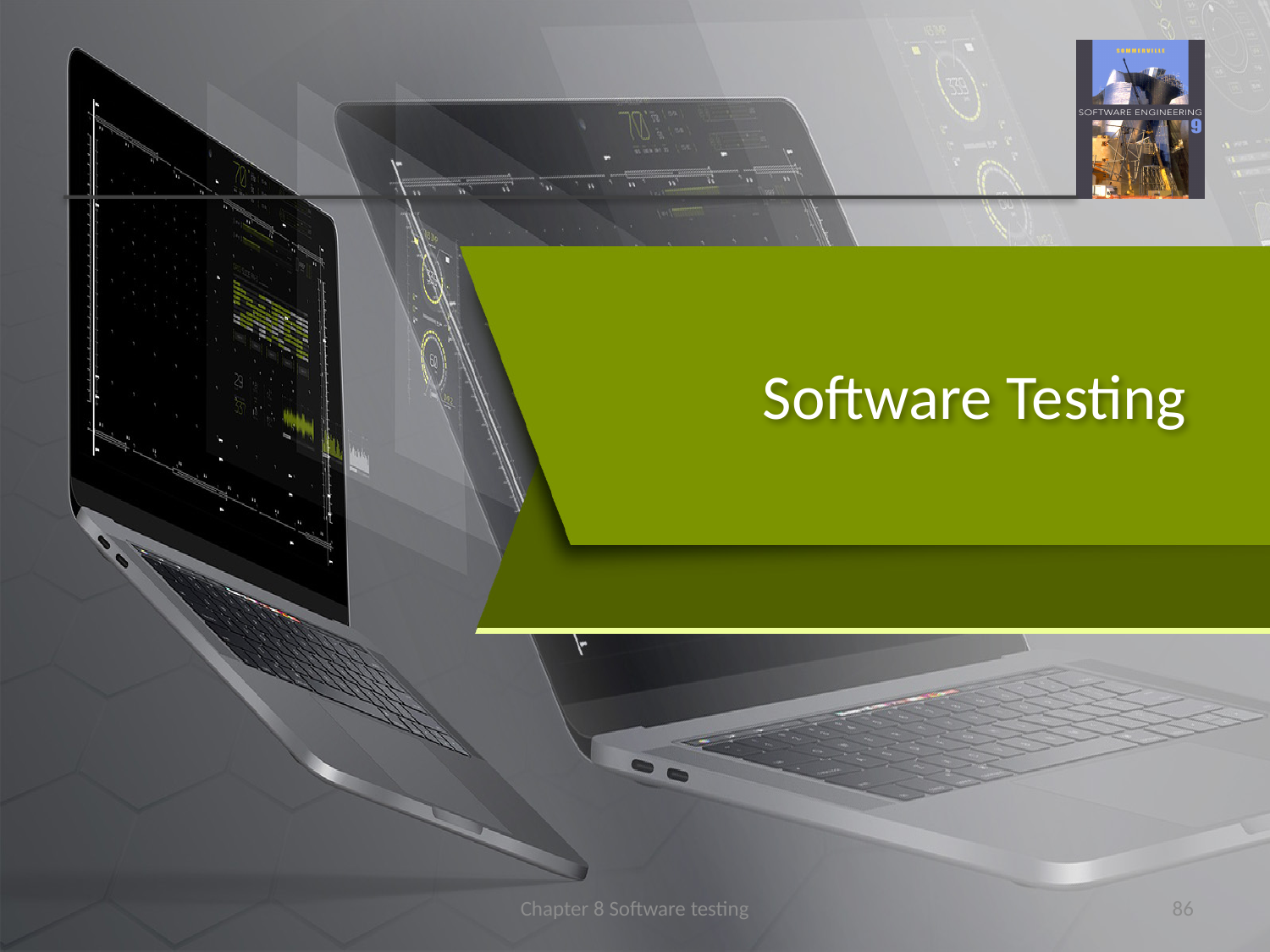

# Software Testing

Chapter 8 Software testing
86